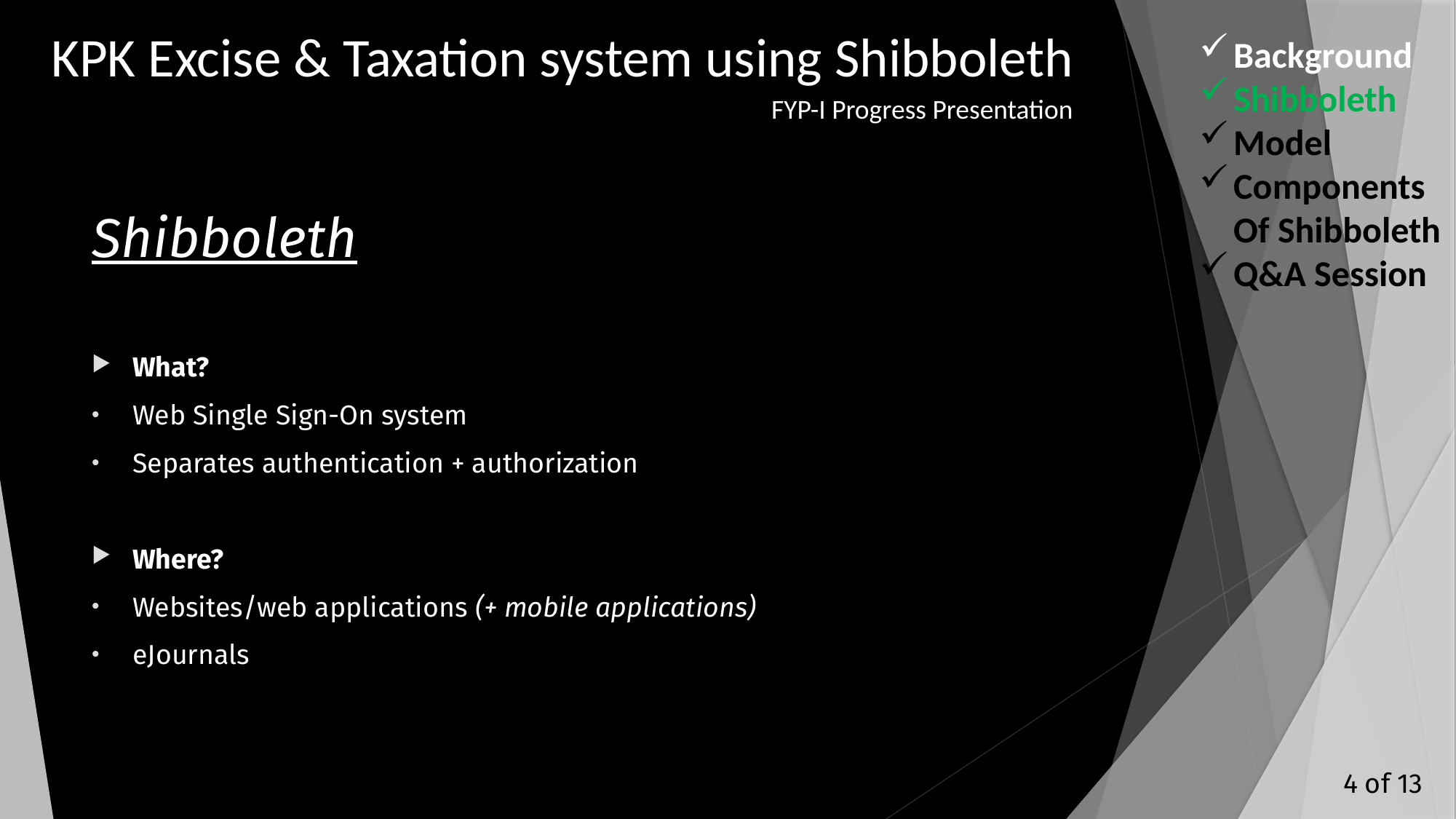

Background
Shibboleth
Model
Components Of Shibboleth
Q&A Session

KPK Excise & Taxation system using Shibboleth
FYP-I Progress Presentation
# Shibboleth
What?
Web Single Sign-On system
Separates authentication + authorization

Where?
Websites/web applications (+ mobile applications)
eJournals

 4 of 13